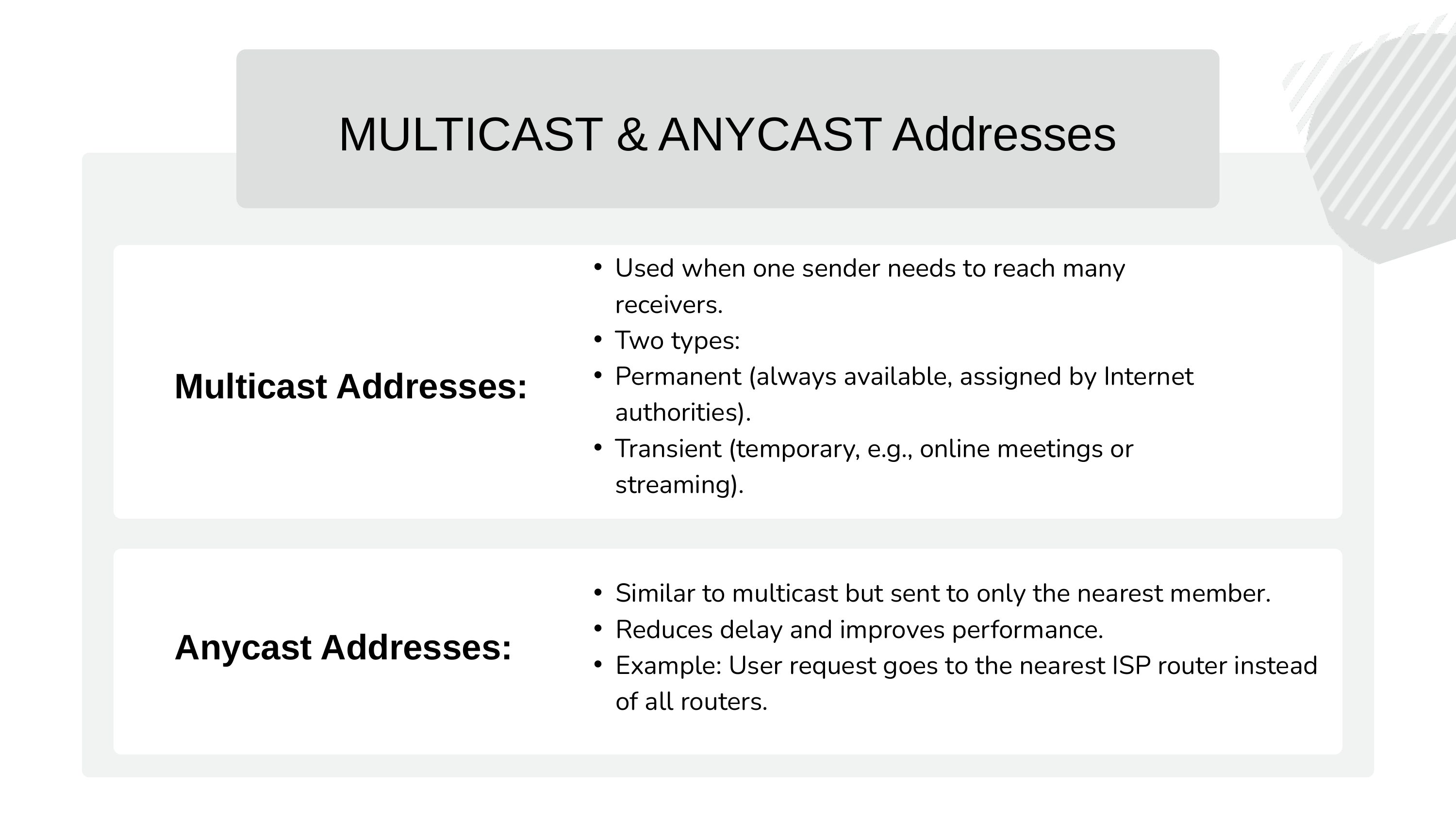

MULTICAST & ANYCAST Addresses

Used when one sender needs to reach many receivers.
Two types:
Permanent (always available, assigned by Internet authorities).
Transient (temporary, e.g., online meetings or streaming).

Multicast Addresses:

Similar to multicast but sent to only the nearest member.
Reduces delay and improves performance.
Example: User request goes to the nearest ISP router instead of all routers.

Anycast Addresses: